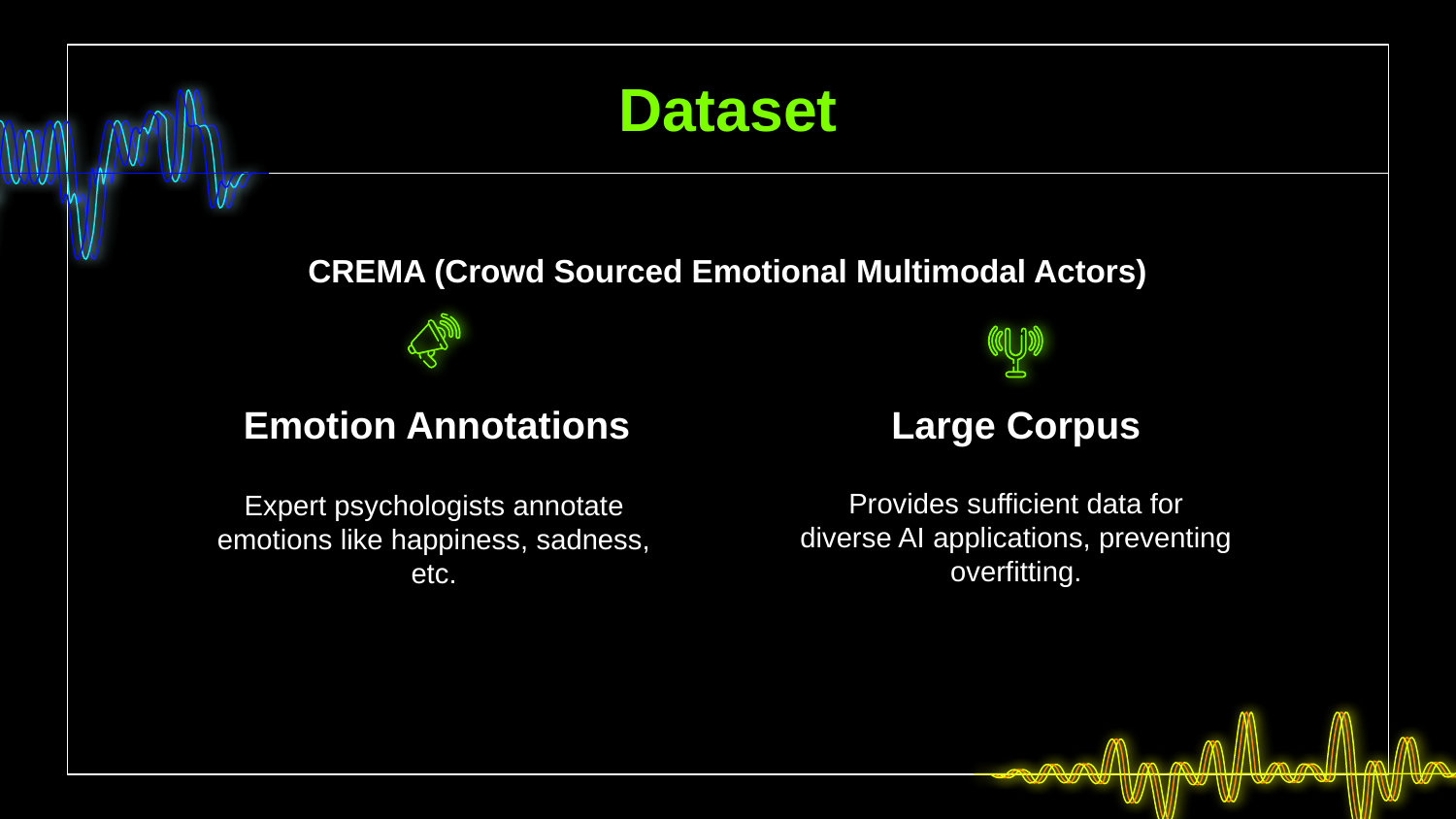

# Dataset
CREMA (Crowd Sourced Emotional Multimodal Actors)

Emotion Annotations
Large Corpus
Provides sufficient data for diverse AI applications, preventing overfitting.
Expert psychologists annotate emotions like happiness, sadness, etc.